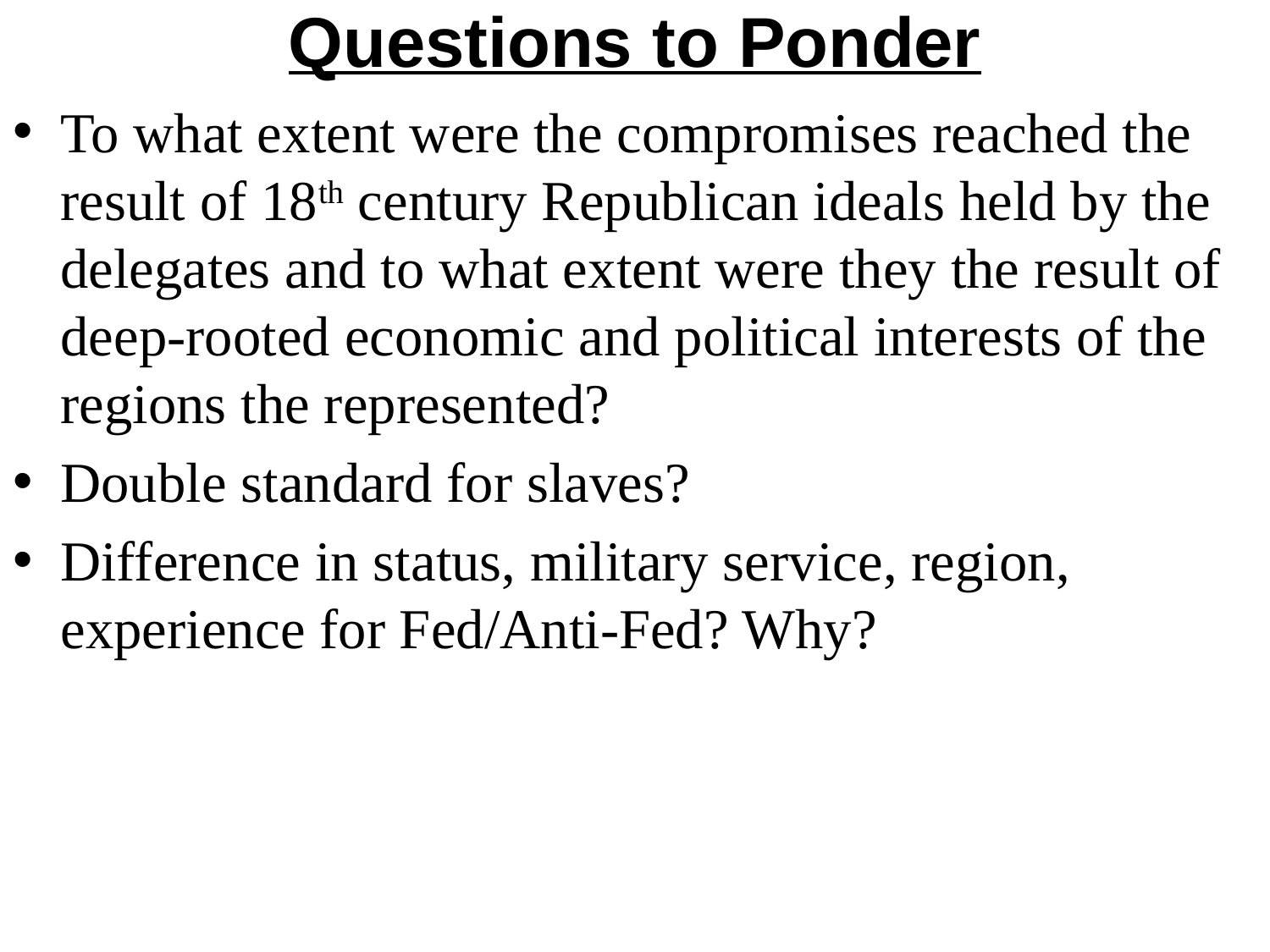

# Questions to Ponder
To what extent were the compromises reached the result of 18th century Republican ideals held by the delegates and to what extent were they the result of deep-rooted economic and political interests of the regions the represented?
Double standard for slaves?
Difference in status, military service, region, experience for Fed/Anti-Fed? Why?